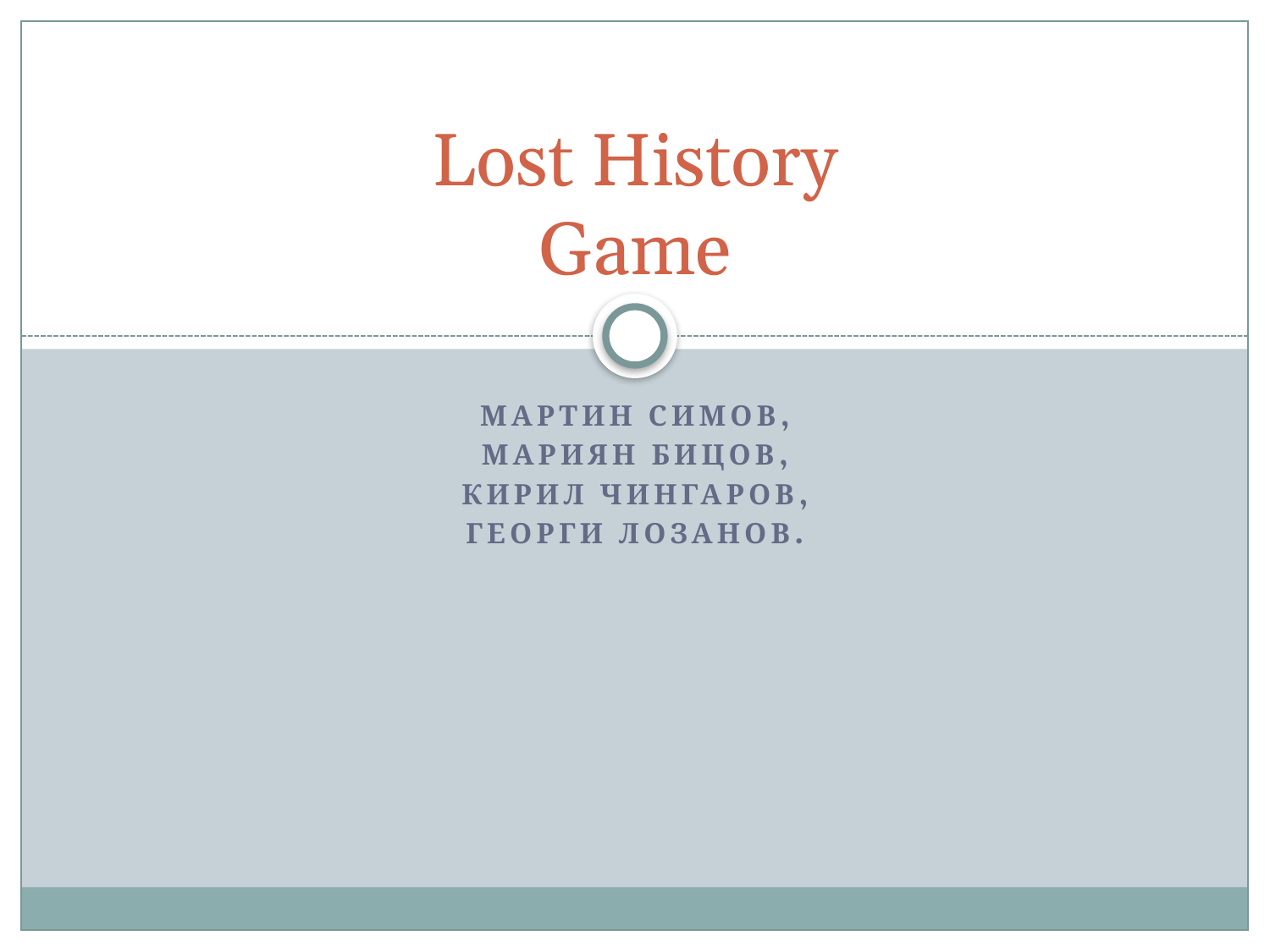

# Lost History Game
Мартин Симов,
Мариян Бицов,
Кирил Чингаров,
Георги Лозанов.